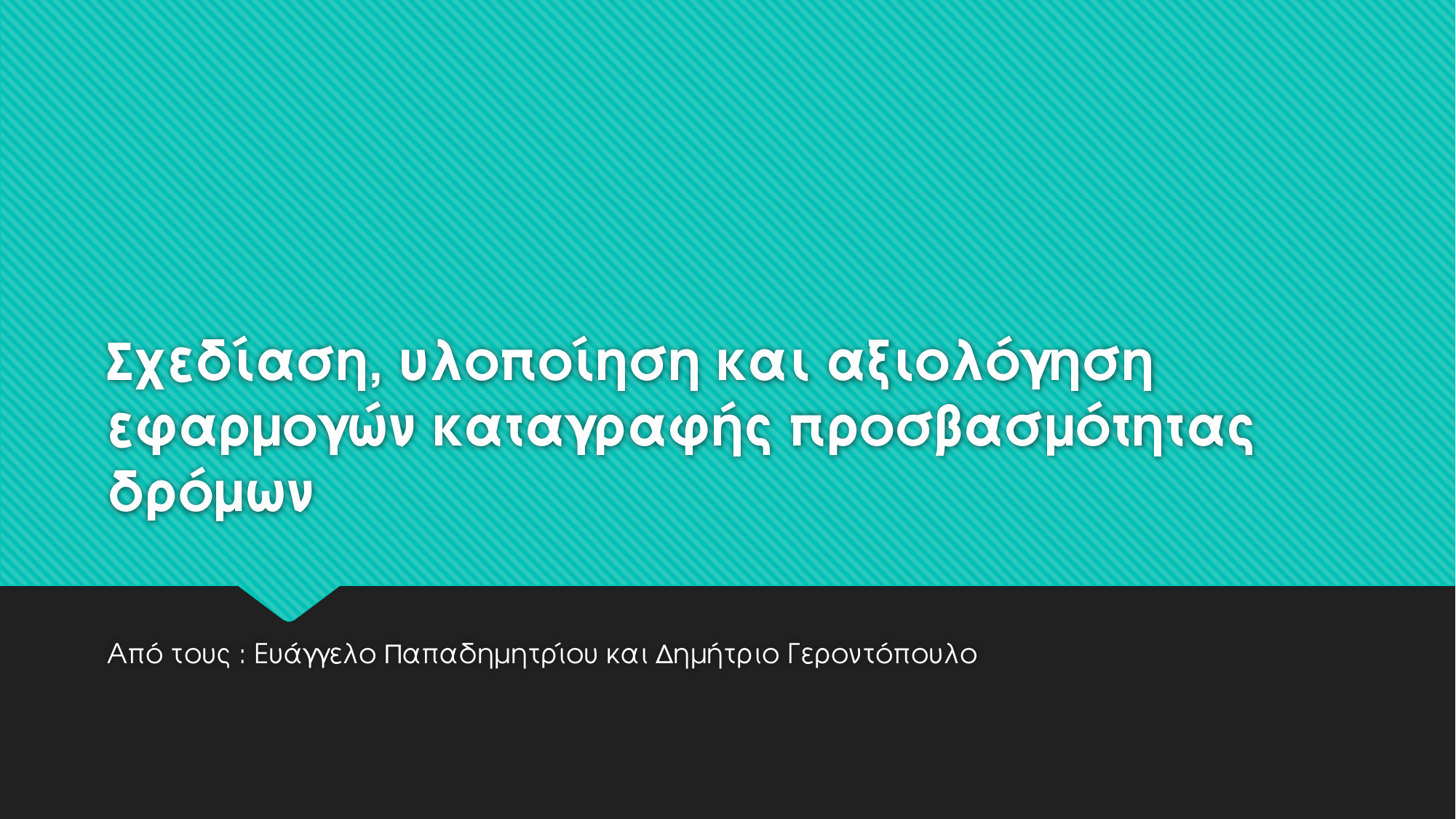

# Σχεδίαση, υλοποίηση και αξιολόγηση εφαρμογών καταγραφής προσβασμότητας δρόμων
Από τους : Ευάγγελο Παπαδημητρίου και Δημήτριο Γεροντόπουλο